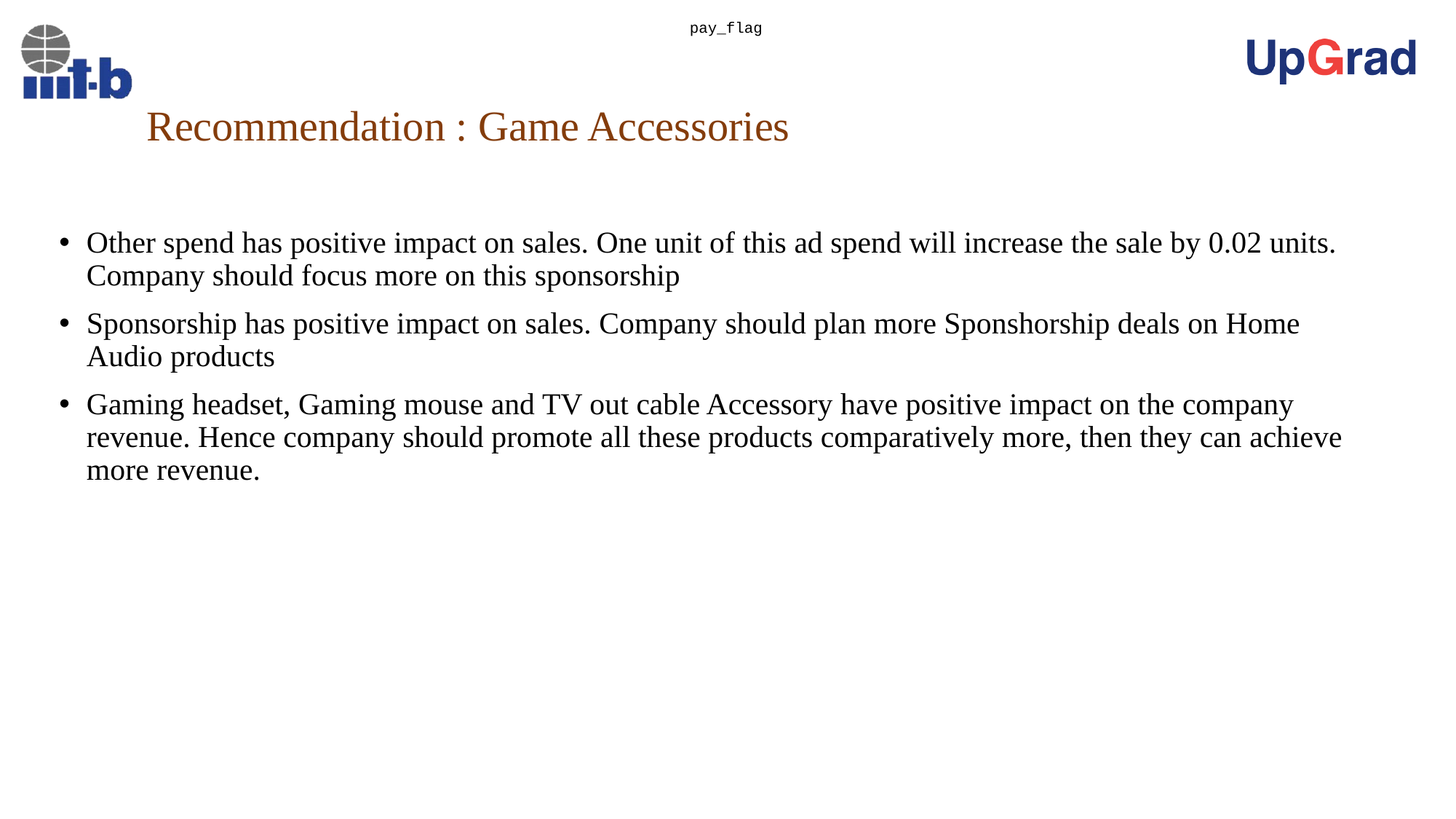

pay_flag
# Recommendation : Game Accessories
Other spend has positive impact on sales. One unit of this ad spend will increase the sale by 0.02 units. Company should focus more on this sponsorship
Sponsorship has positive impact on sales. Company should plan more Sponshorship deals on Home Audio products
Gaming headset, Gaming mouse and TV out cable Accessory have positive impact on the company revenue. Hence company should promote all these products comparatively more, then they can achieve more revenue.